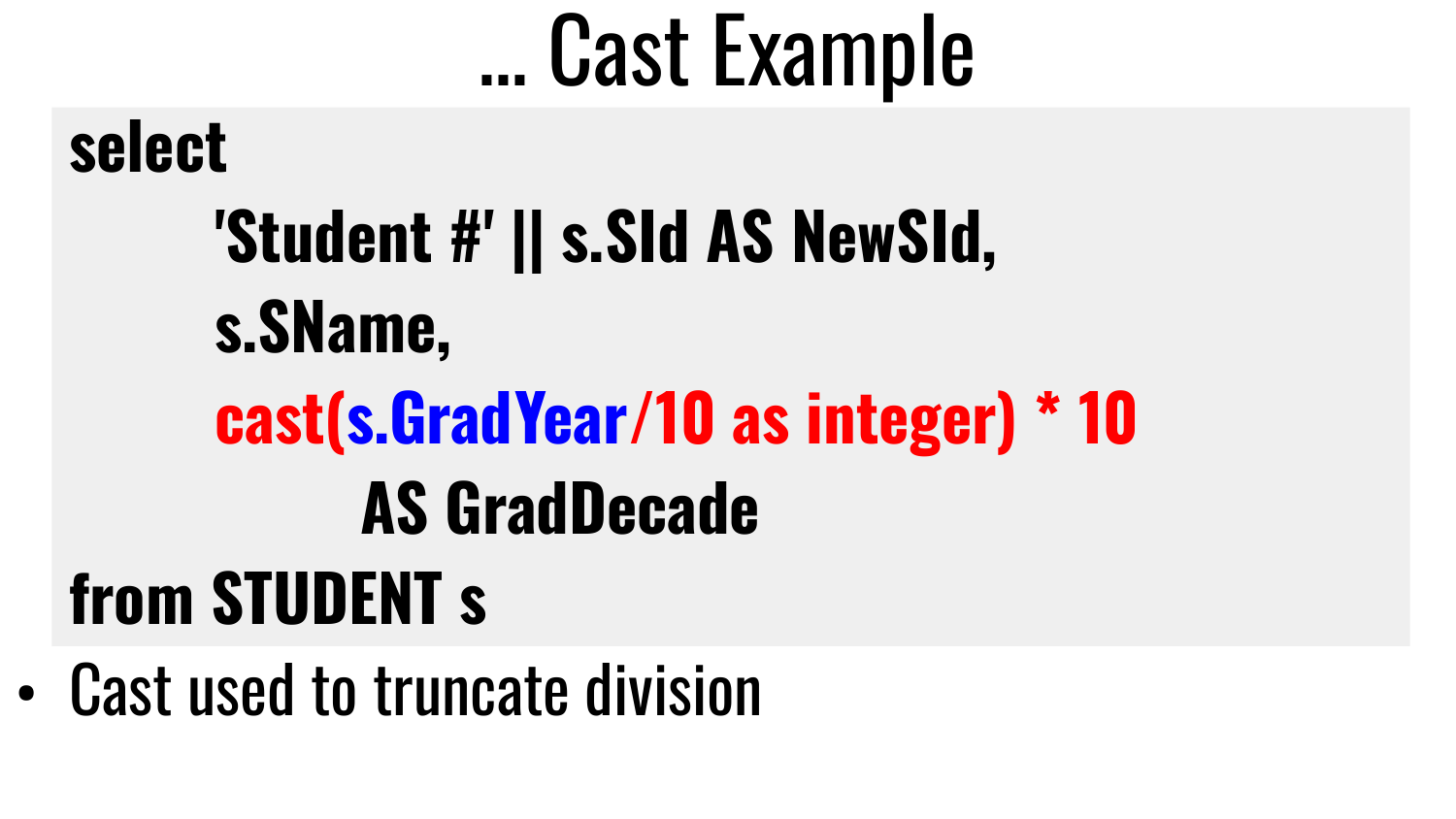

# … Cast Example
	select
		'Student #' || s.SId AS NewSId,
		s.SName,
		cast(s.GradYear/10 as integer) * 10
			AS GradDecade
	from STUDENT s
Cast used to truncate division